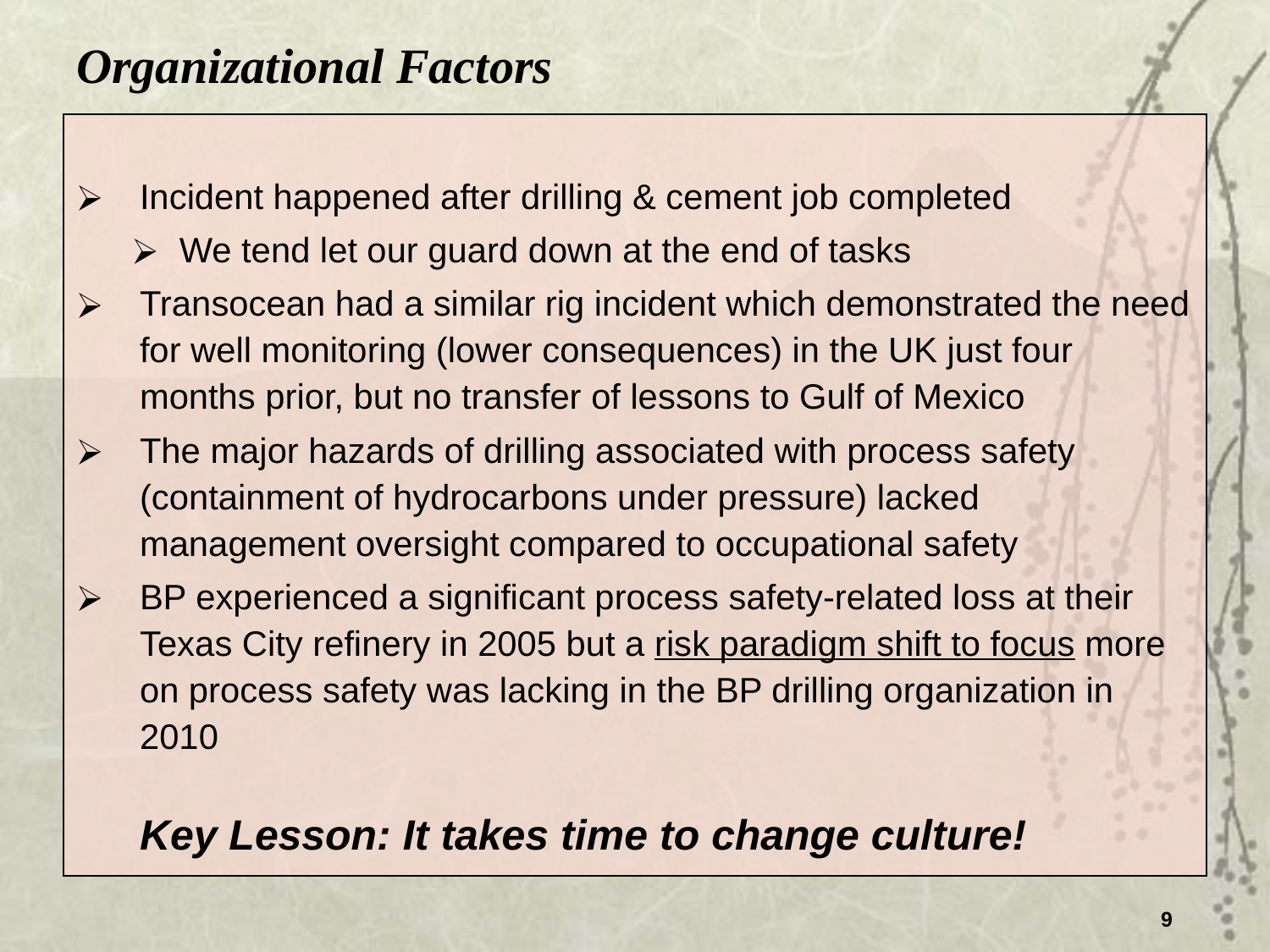

Organizational Factors

Incident happened after drilling & cement job completed
We tend let our guard down at the end of tasks
Transocean had a similar rig incident which demonstrated the need for well monitoring (lower consequences) in the UK just four months prior, but no transfer of lessons to Gulf of Mexico
The major hazards of drilling associated with process safety (containment of hydrocarbons under pressure) lacked management oversight compared to occupational safety
BP experienced a significant process safety-related loss at their Texas City refinery in 2005 but a risk paradigm shift to focus more on process safety was lacking in the BP drilling organization in 2010

Key Lesson: It takes time to change culture!
9